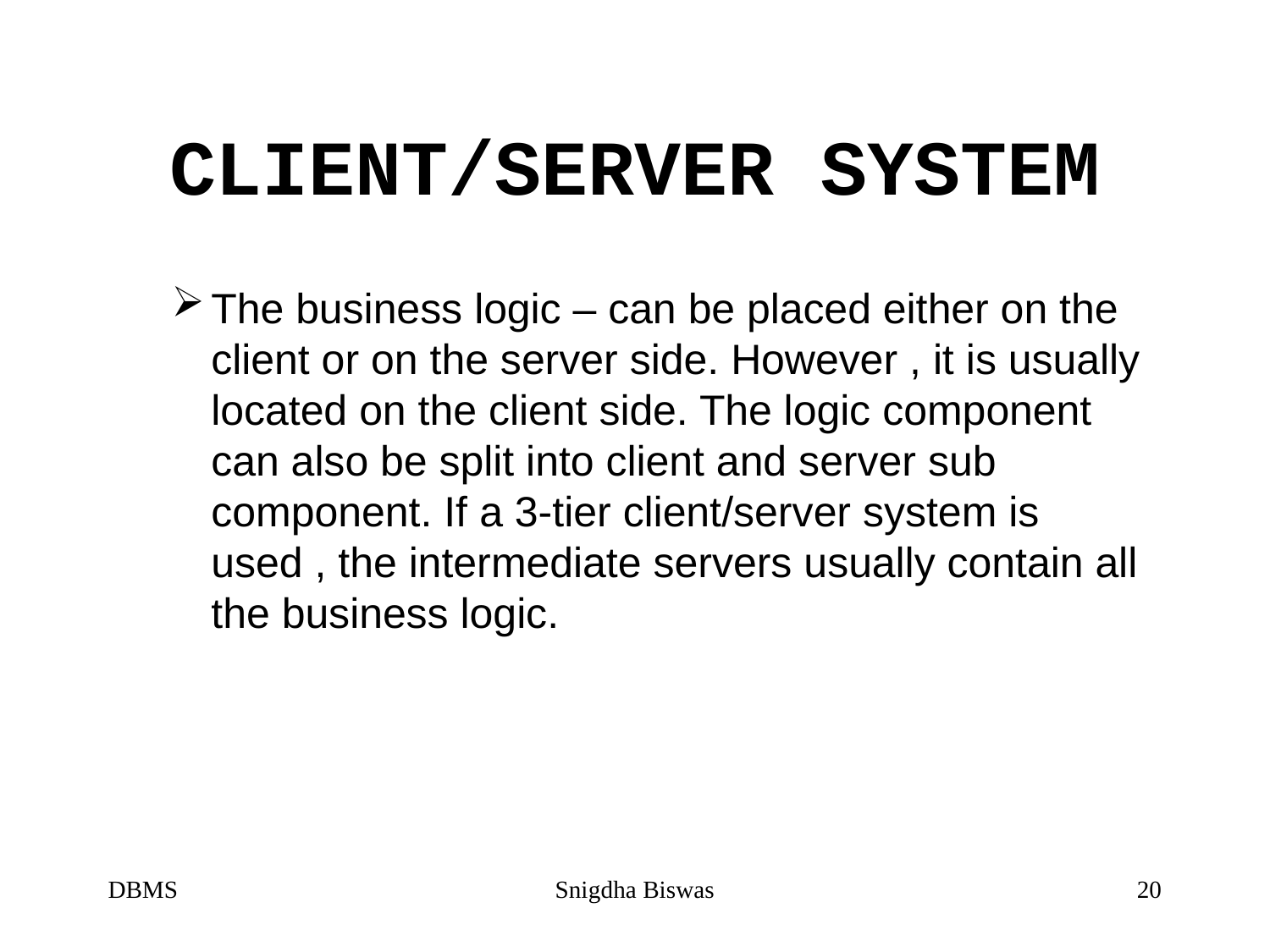

# CLIENT/SERVER SYSTEM
The business logic – can be placed either on the client or on the server side. However , it is usually located on the client side. The logic component can also be split into client and server sub component. If a 3-tier client/server system is used , the intermediate servers usually contain all the business logic.
DBMS
Snigdha Biswas
20